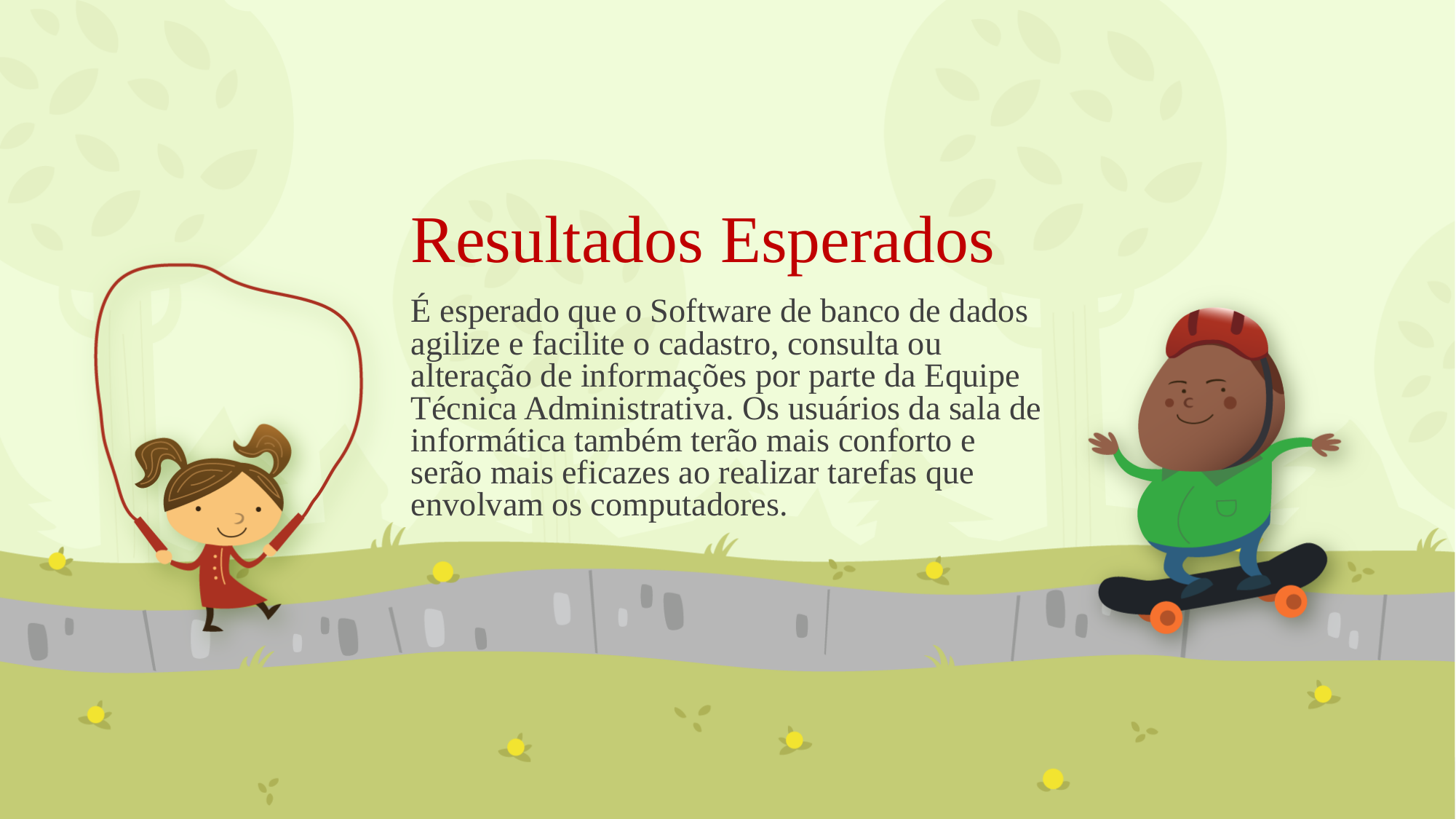

# Resultados Esperados
É esperado que o Software de banco de dados agilize e facilite o cadastro, consulta ou alteração de informações por parte da Equipe Técnica Administrativa. Os usuários da sala de informática também terão mais conforto e serão mais eficazes ao realizar tarefas que envolvam os computadores.